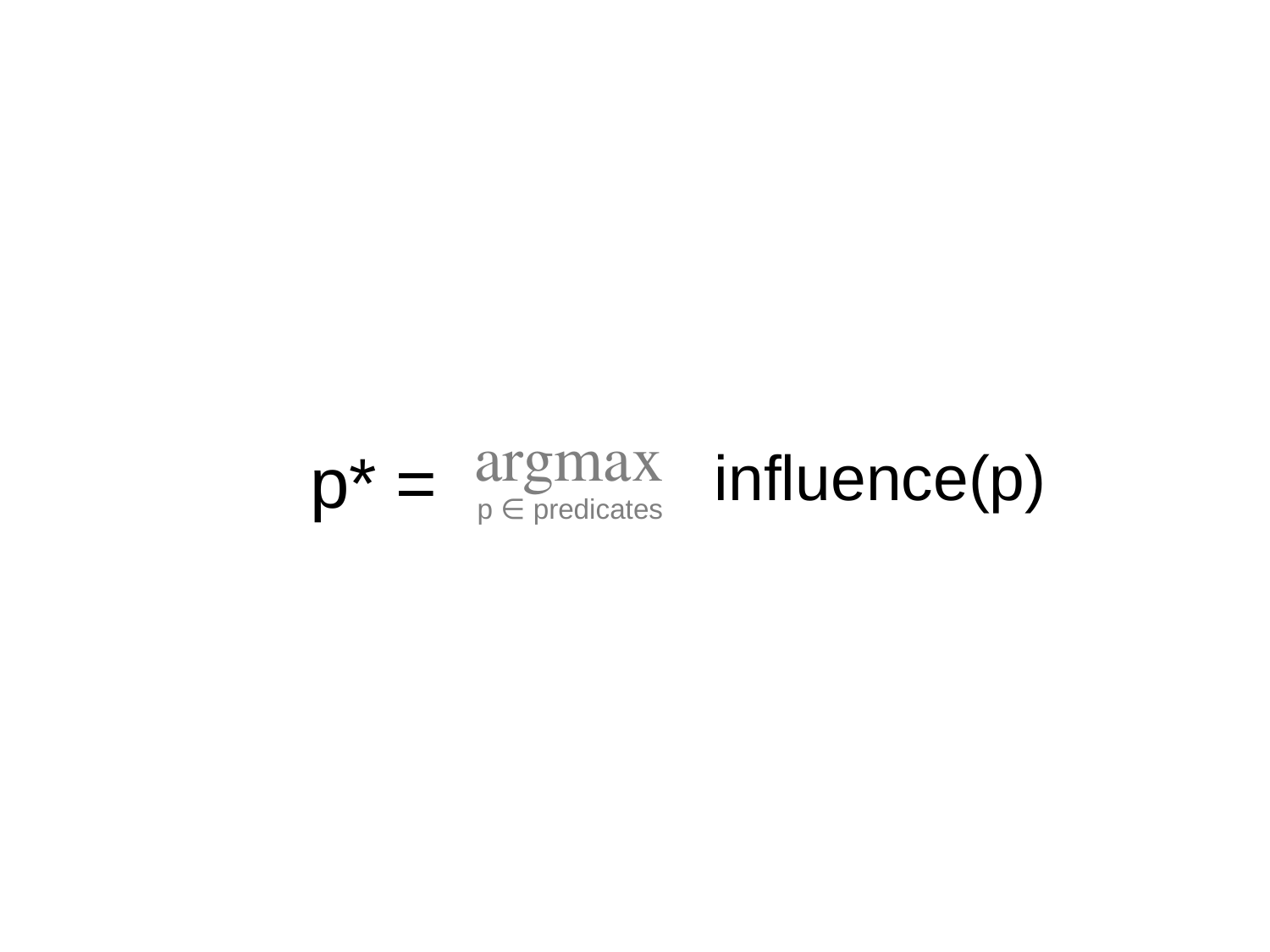

influence(p)
argmax
p* =
p ∈ predicates